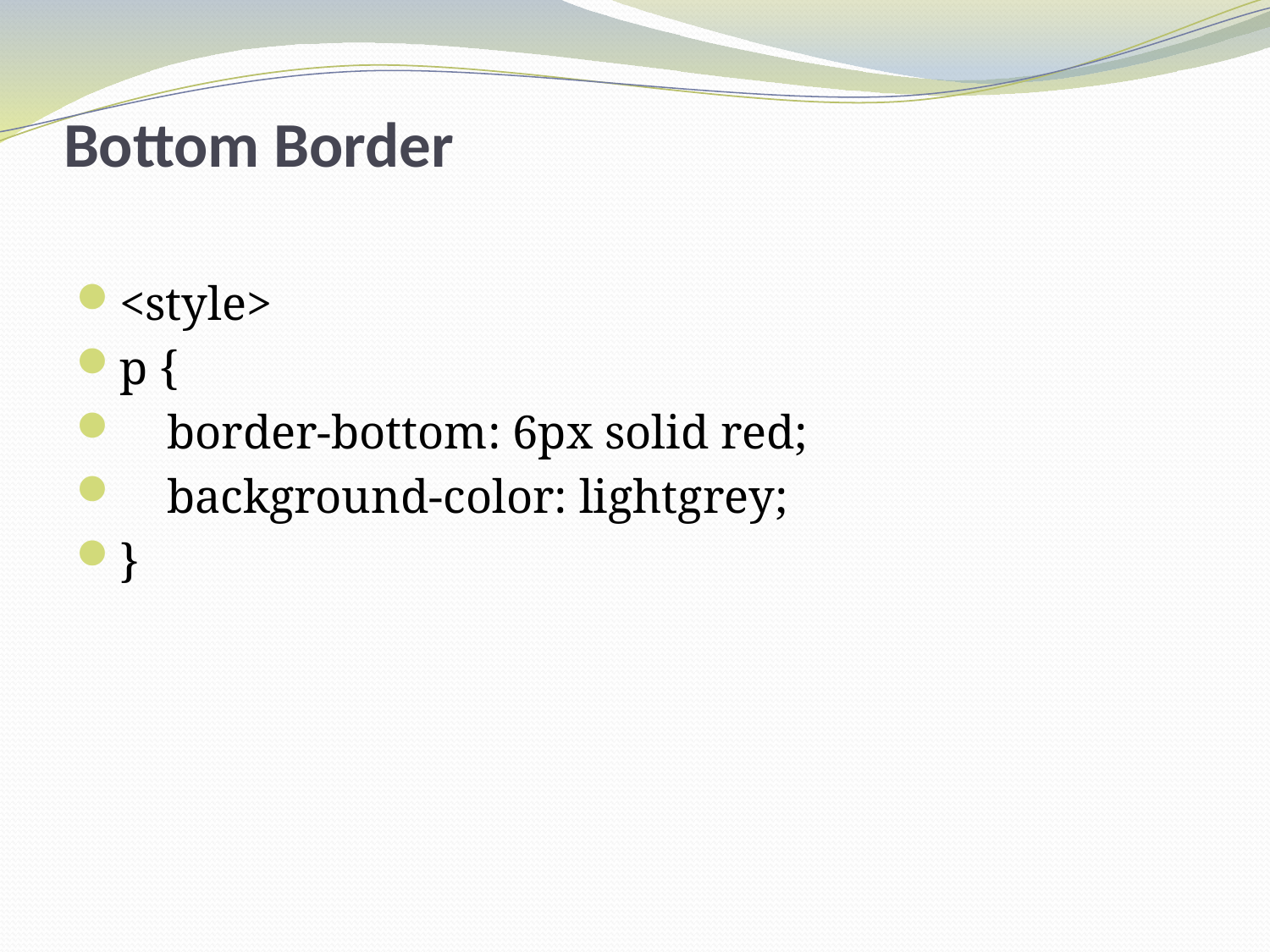

# Bottom Border
<style>
p {
    border-bottom: 6px solid red;
    background-color: lightgrey;
}